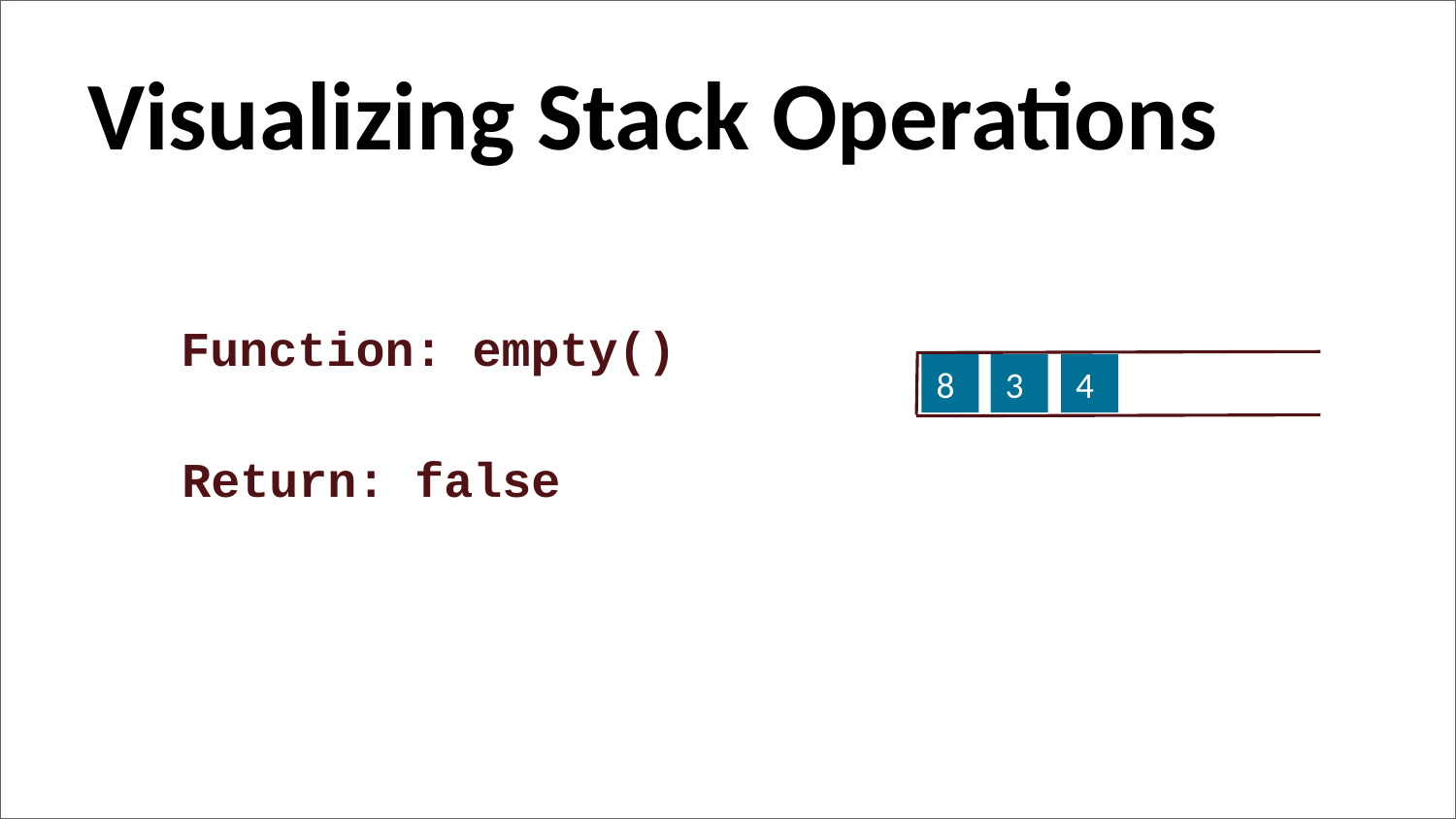

Visualizing Stack Operations
Function: empty()
8
3
4
Return: false